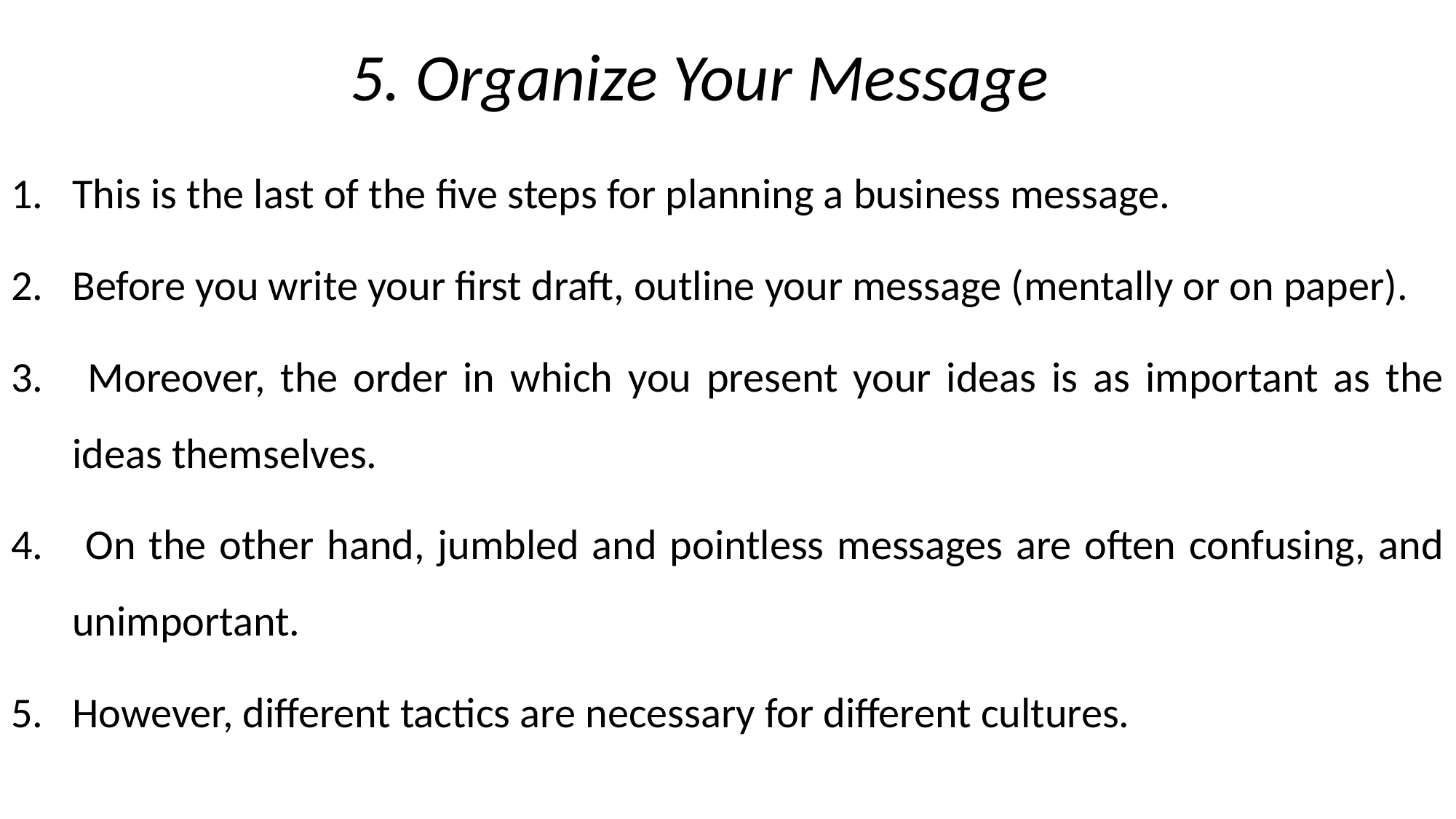

# 5. Organize Your Message
This is the last of the five steps for planning a business message.
Before you write your first draft, outline your message (mentally or on paper).
 Moreover, the order in which you present your ideas is as important as the ideas themselves.
 On the other hand, jumbled and pointless messages are often confusing, and unimportant.
However, different tactics are necessary for different cultures.